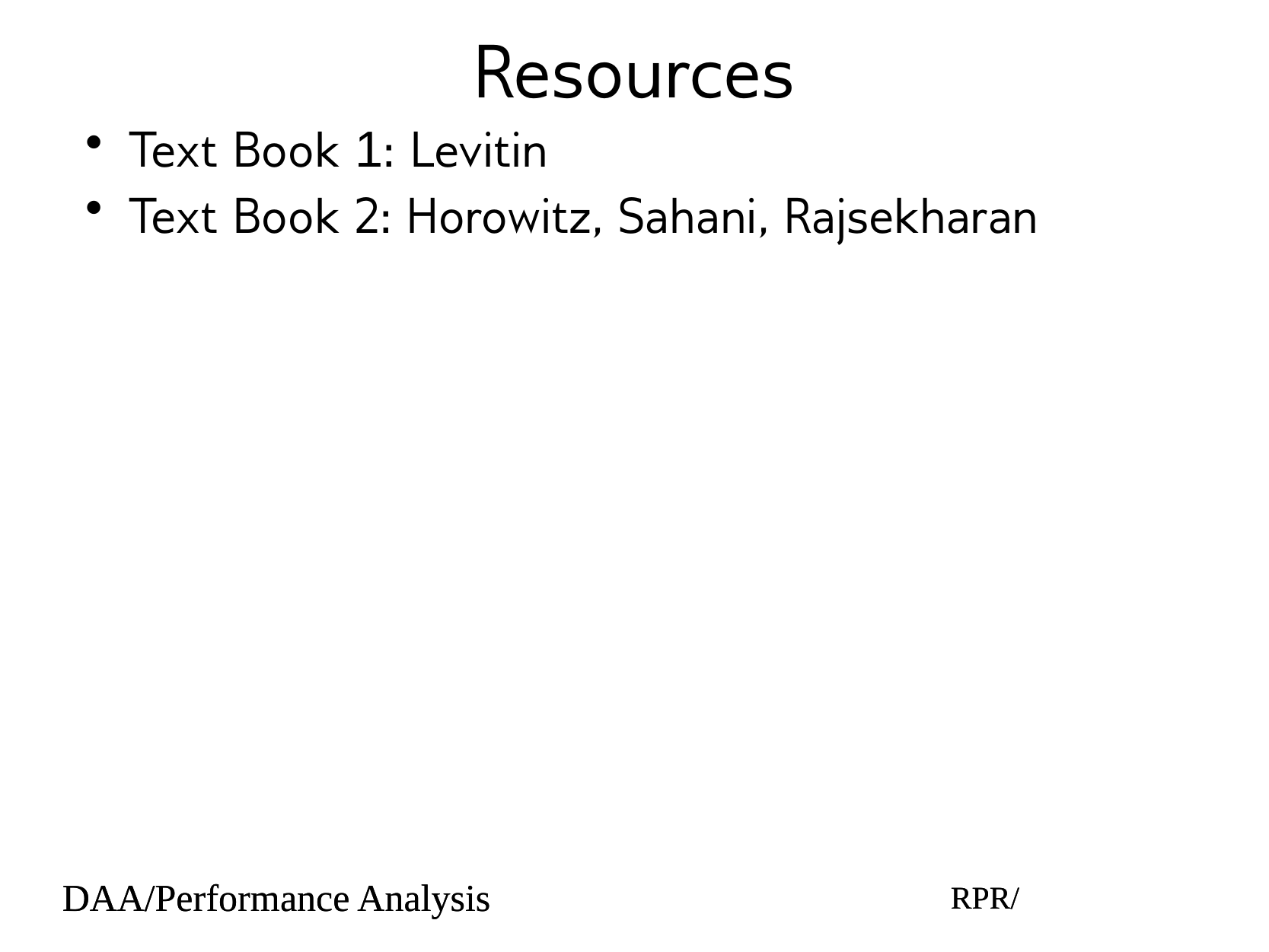

# Resources
Text Book 1: Levitin
Text Book 2: Horowitz, Sahani, Rajsekharan
DAA/Performance Analysis
RPR/
2